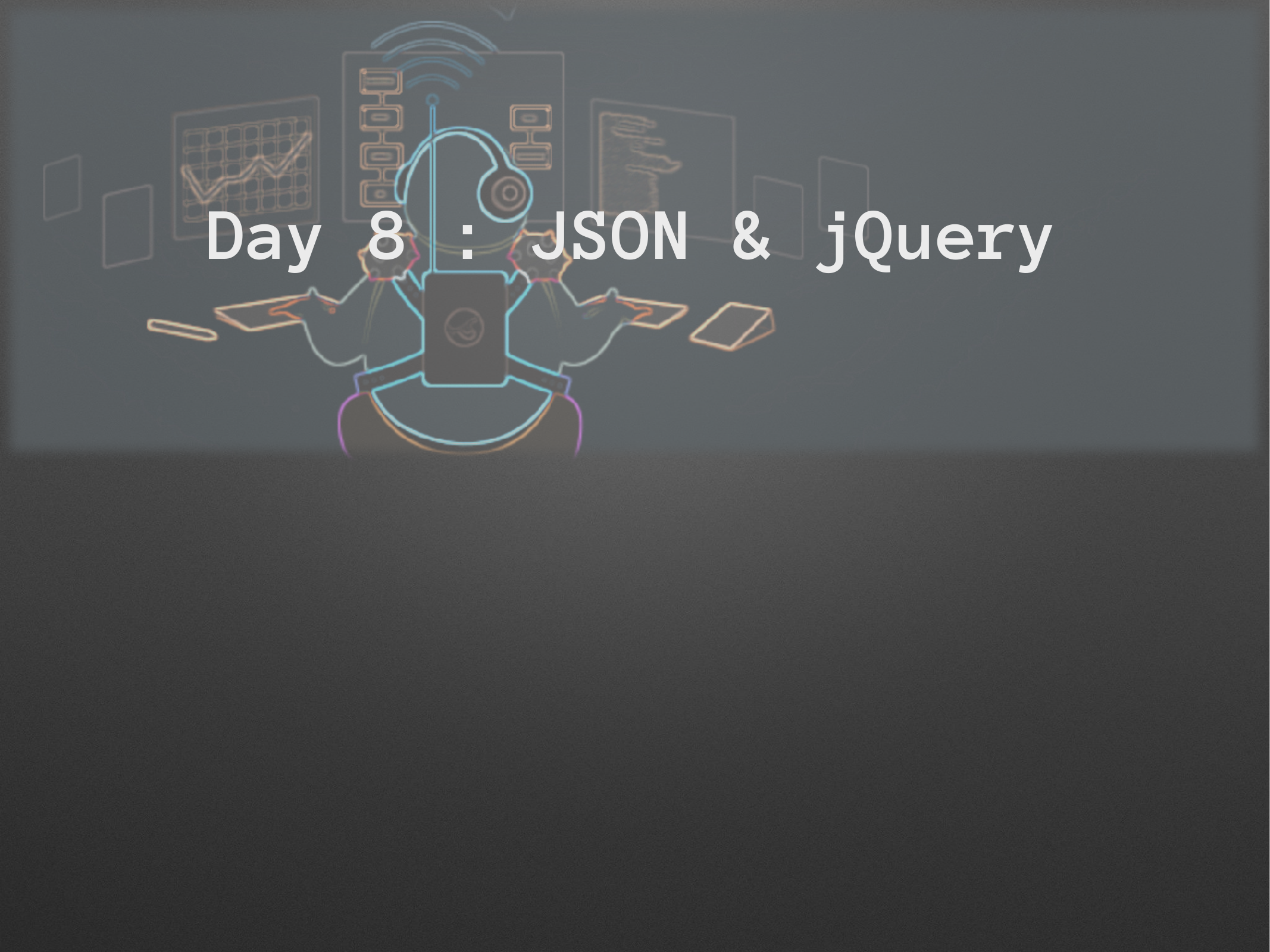

# Day 8 : JSON & jQuery